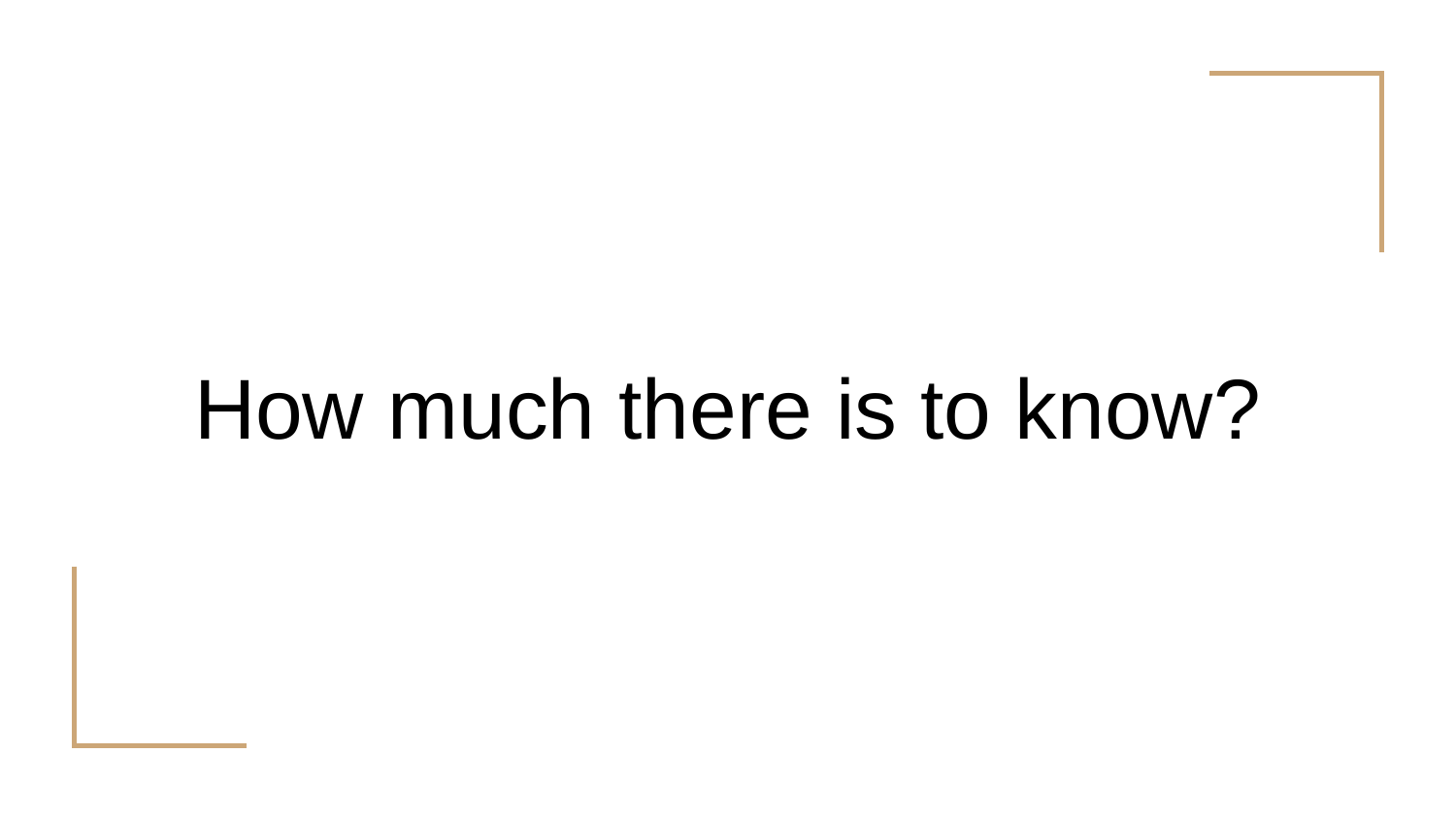

# How much there is to know?